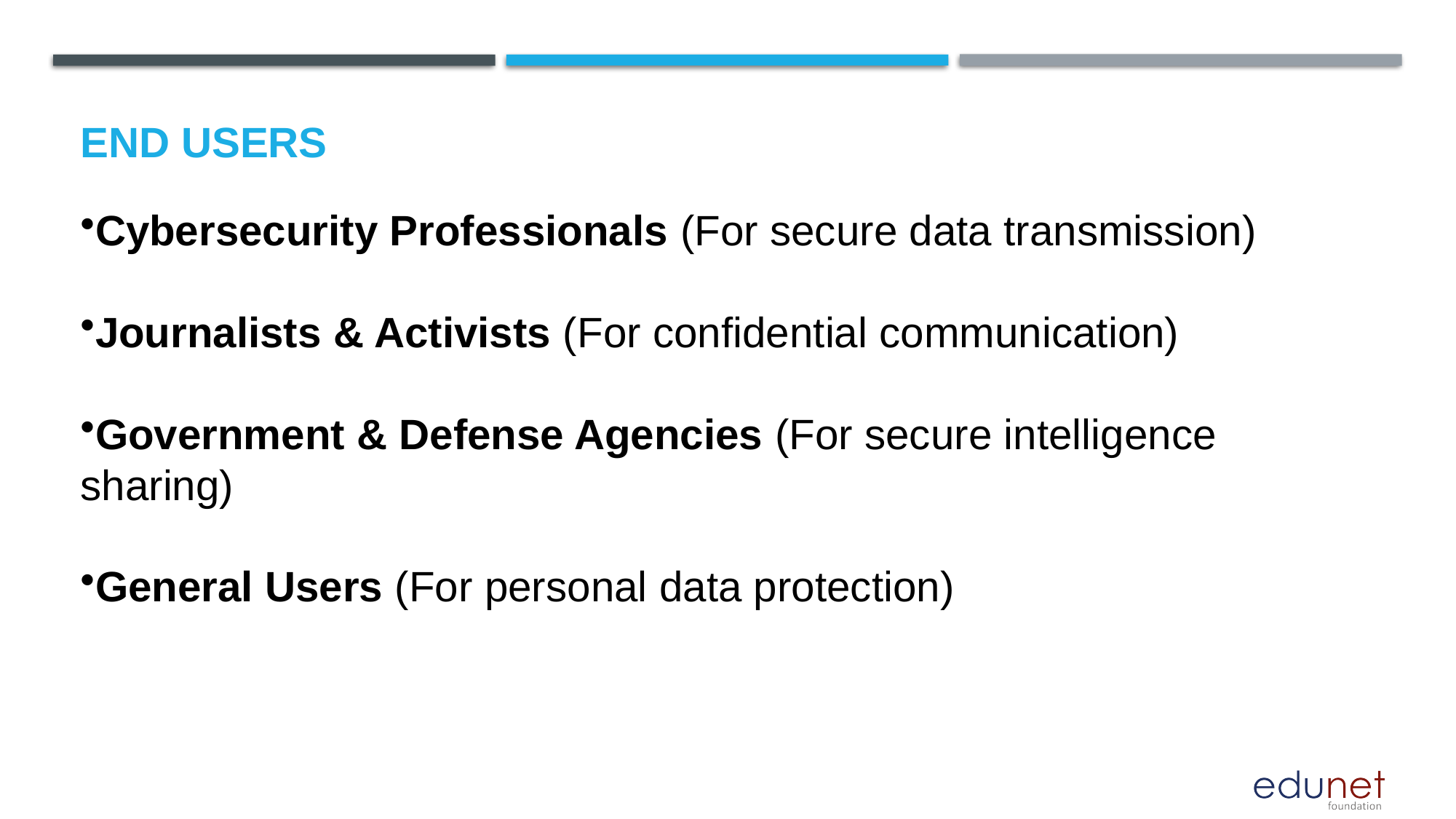

# End users
Cybersecurity Professionals (For secure data transmission)

Journalists & Activists (For confidential communication)

Government & Defense Agencies (For secure intelligence sharing)

General Users (For personal data protection)